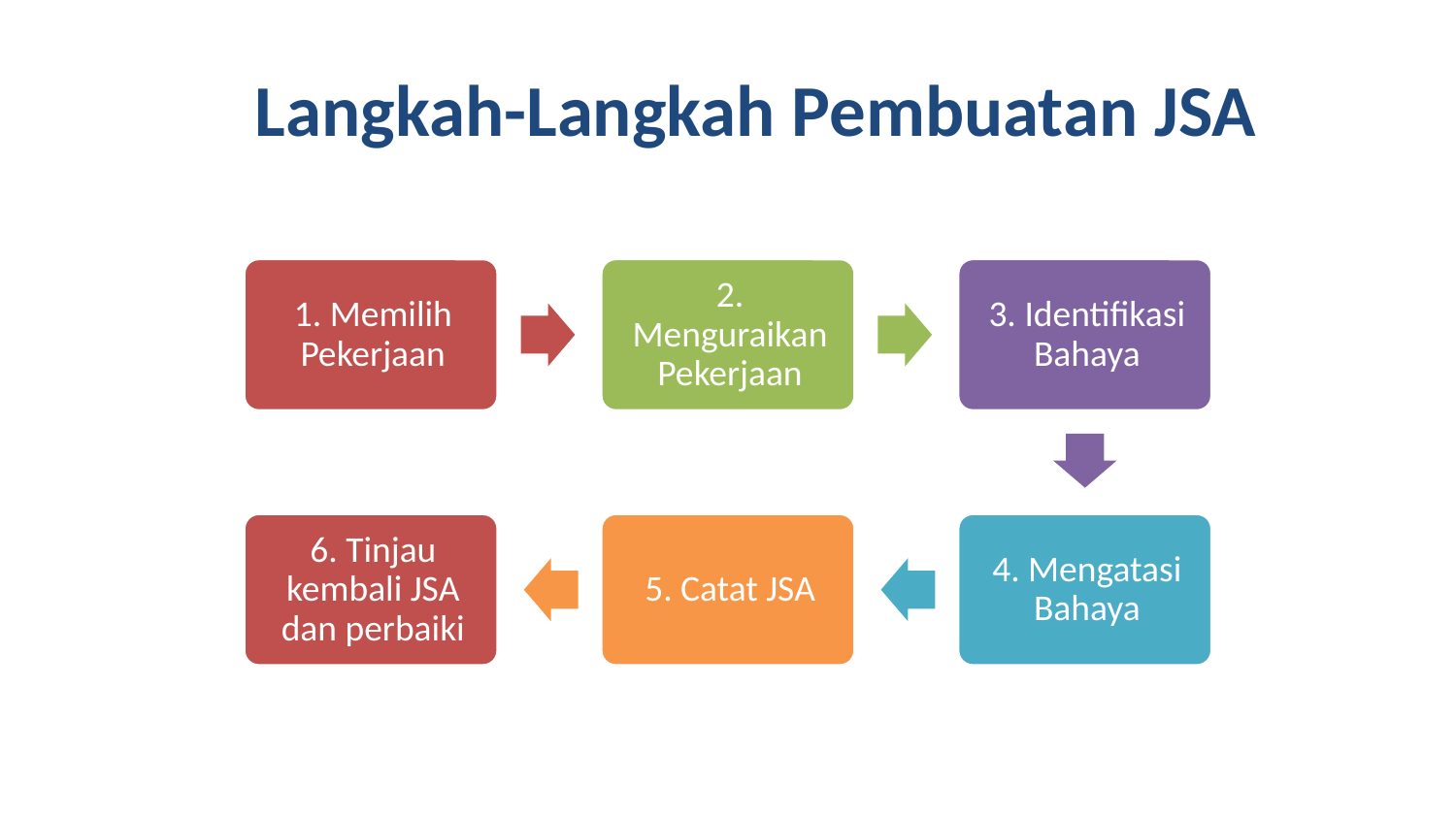

# Langkah-Langkah Pembuatan JSA
01
1. Memilih Pekerjaan

2. Menguraikan Pekerjaan

3. Identifikasi Bahaya

4. Mengatasi Bahaya

5. Catat JSA

6. Tinjau kembali JSA dan perbaiki
6